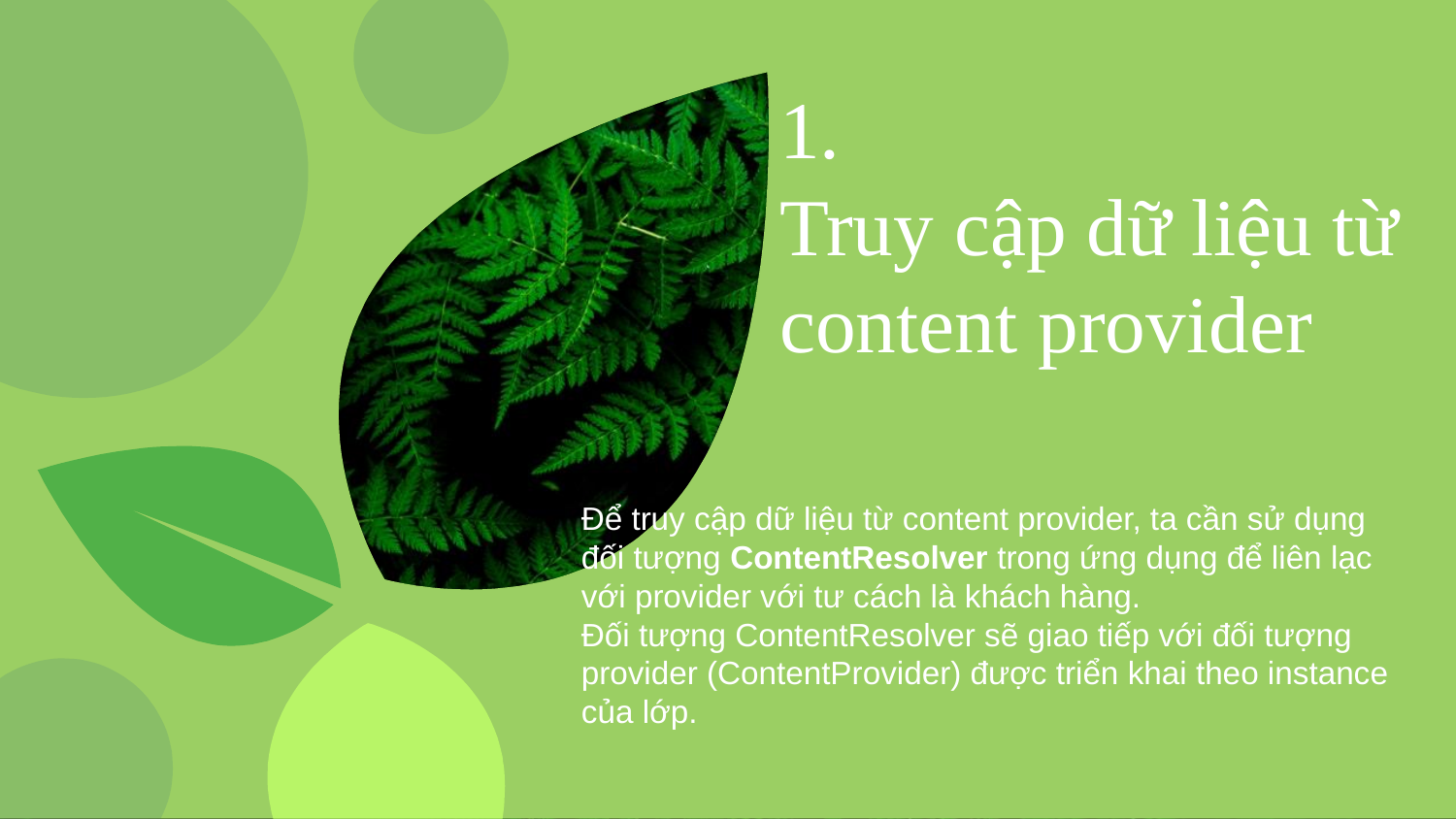

# 1.
Truy cập dữ liệu từ content provider
Để truy cập dữ liệu từ content provider, ta cần sử dụng đối tượng ContentResolver trong ứng dụng để liên lạc với provider với tư cách là khách hàng.
Đối tượng ContentResolver sẽ giao tiếp với đối tượng provider (ContentProvider) được triển khai theo instance của lớp.